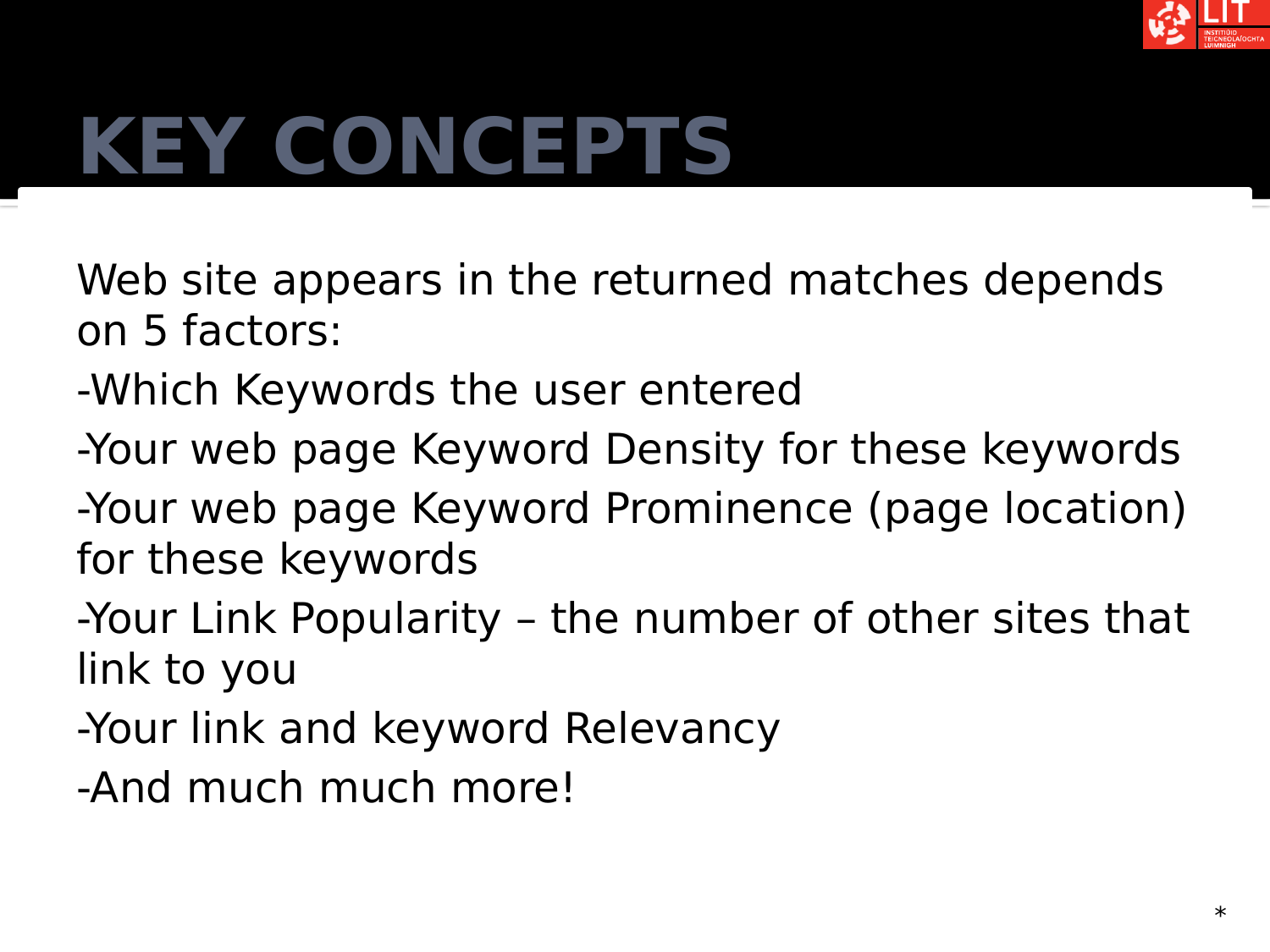

# Key Concepts
Web site appears in the returned matches depends on 5 factors:
-Which Keywords the user entered
-Your web page Keyword Density for these keywords
-Your web page Keyword Prominence (page location) for these keywords
-Your Link Popularity – the number of other sites that link to you
-Your link and keyword Relevancy
-And much much more!

*